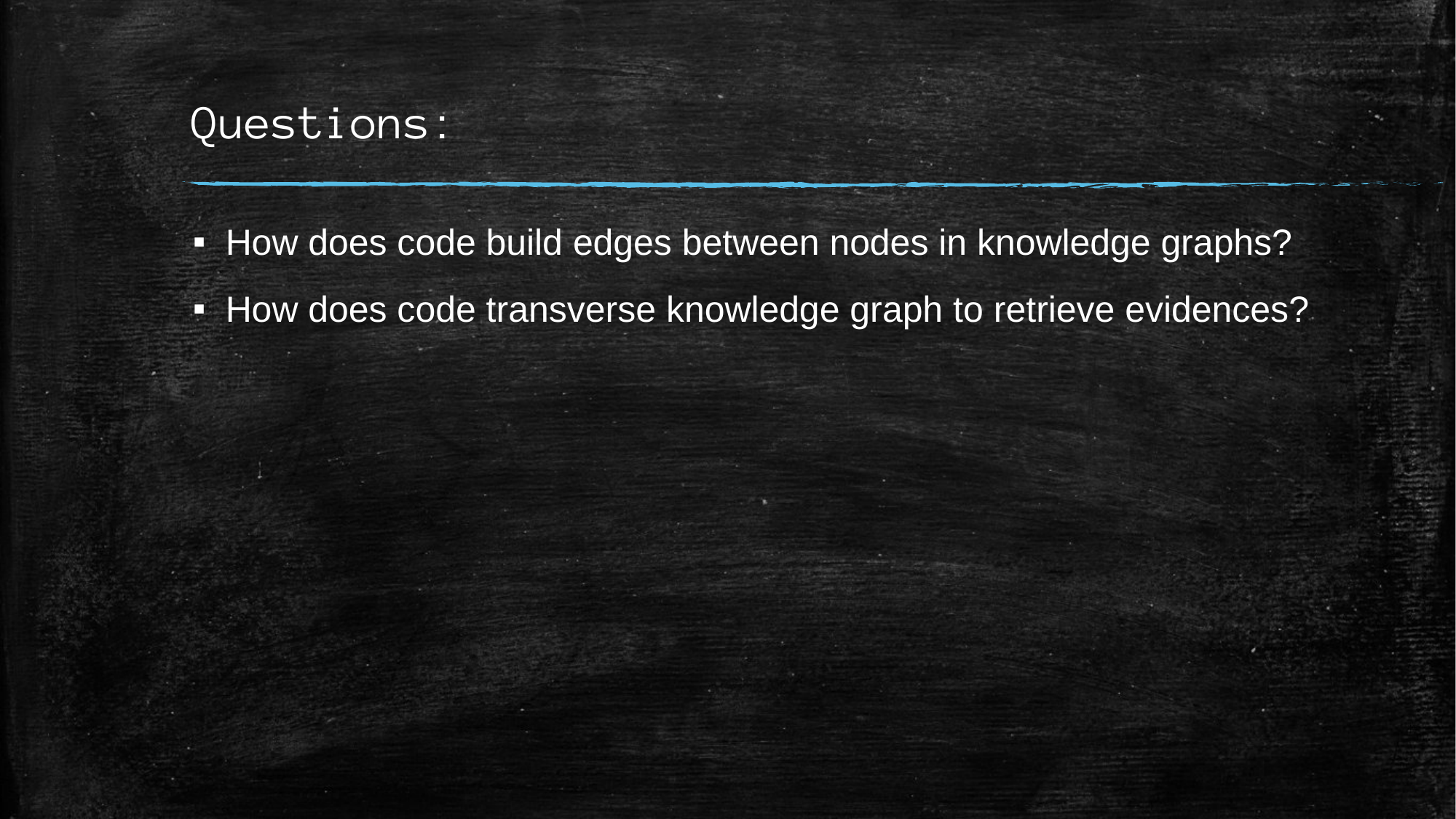

# Questions:
How does code build edges between nodes in knowledge graphs?
How does code transverse knowledge graph to retrieve evidences?